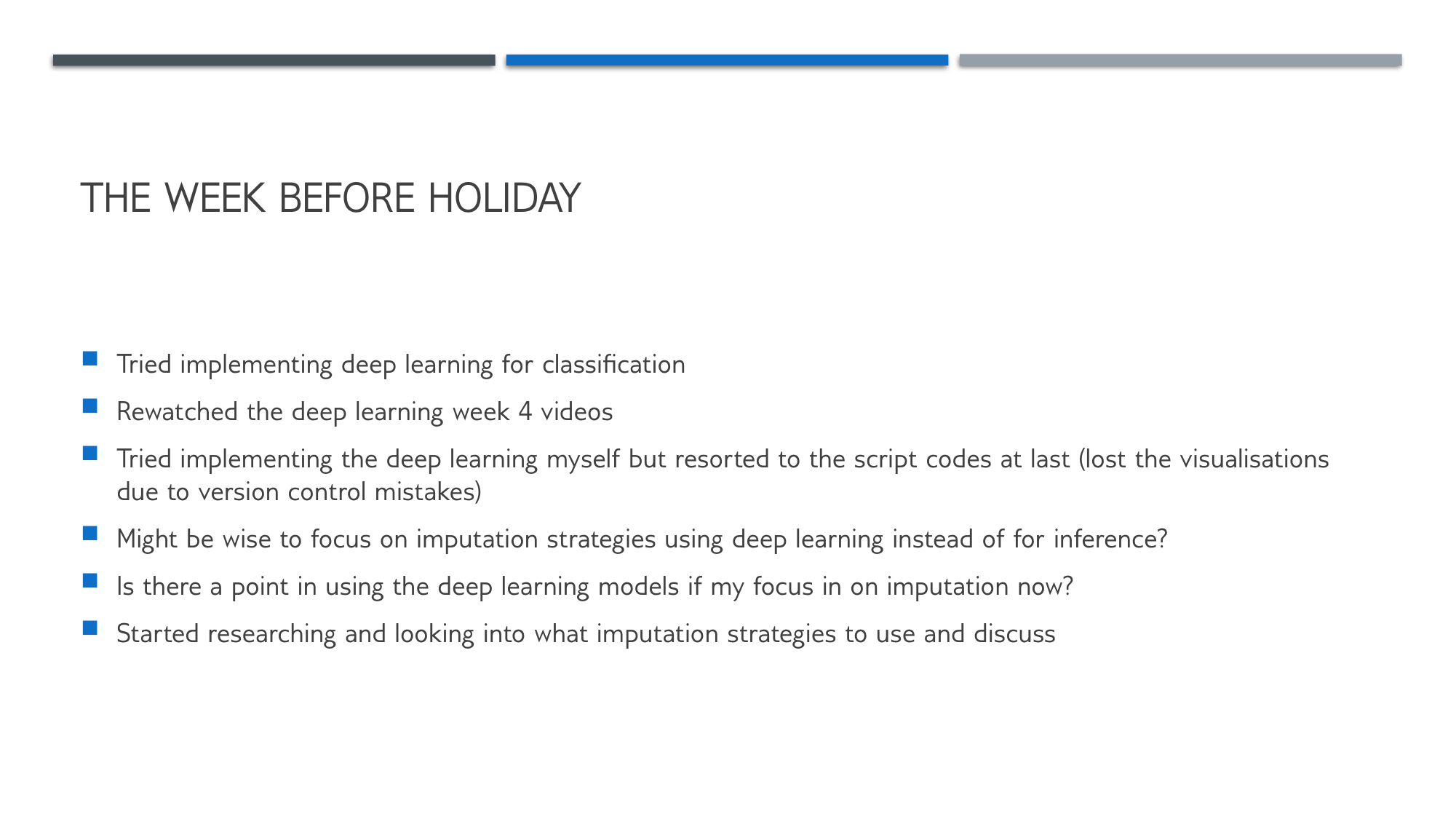

# The week Before holiday
Tried implementing deep learning for classification
Rewatched the deep learning week 4 videos
Tried implementing the deep learning myself but resorted to the script codes at last (lost the visualisations due to version control mistakes)
Might be wise to focus on imputation strategies using deep learning instead of for inference?
Is there a point in using the deep learning models if my focus in on imputation now?
Started researching and looking into what imputation strategies to use and discuss